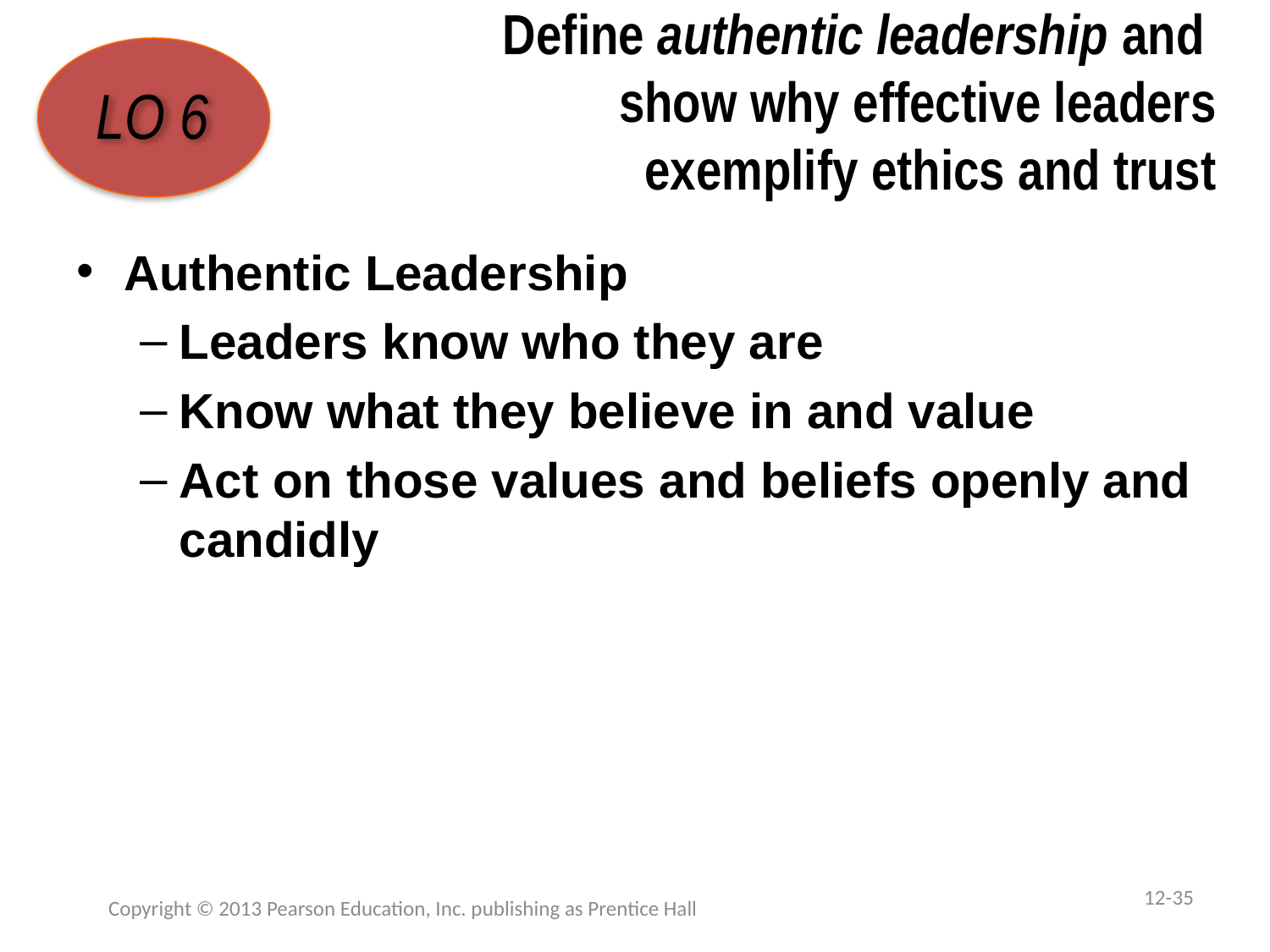

# Define authentic leadership and show why effective leaders exemplify ethics and trust

LO 6
Authentic Leadership
Leaders know who they are
Know what they believe in and value
Act on those values and beliefs openly and candidly
12-35
Copyright © 2013 Pearson Education, Inc. publishing as Prentice Hall
1